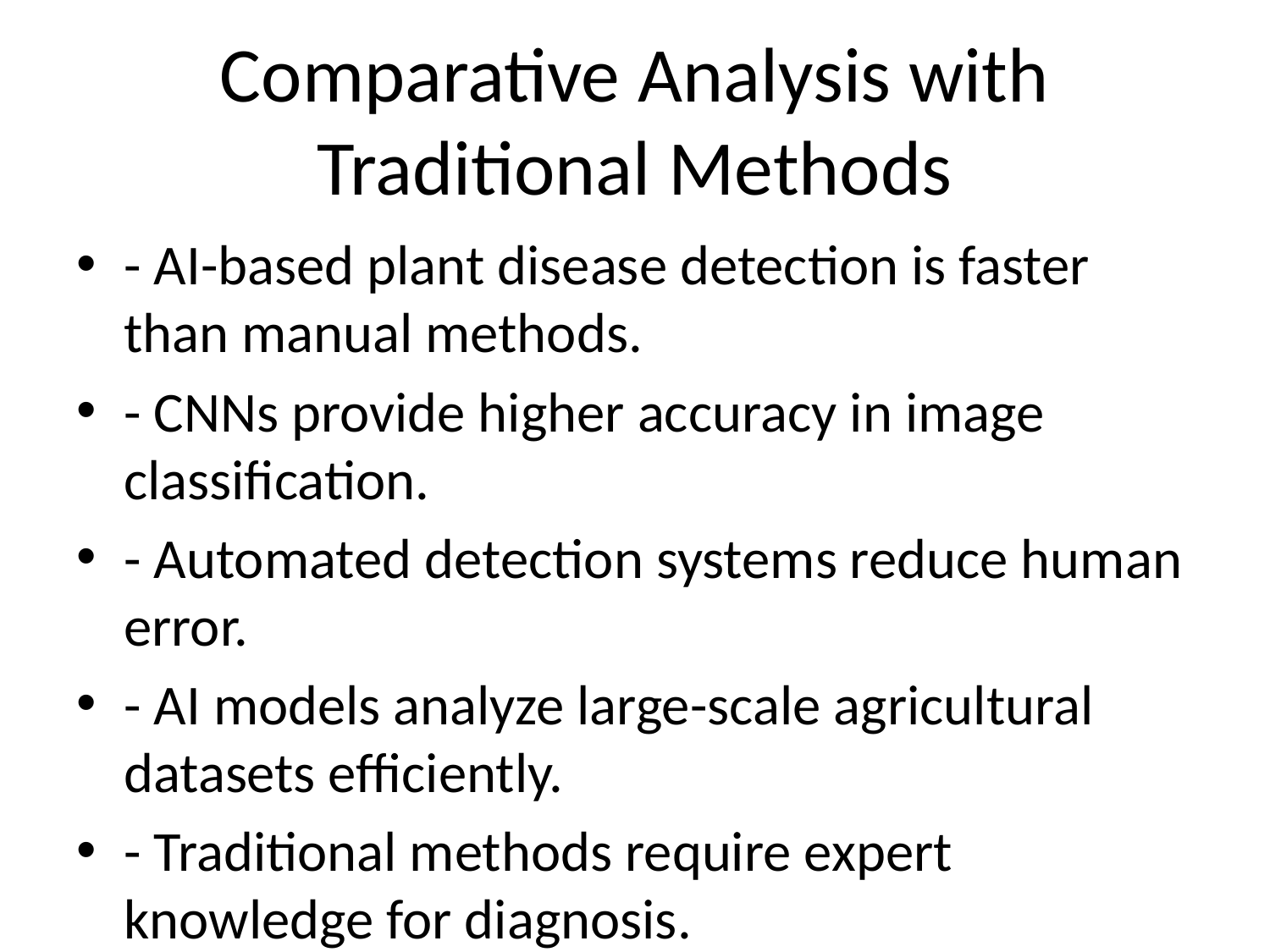

# Comparative Analysis with Traditional Methods
- AI-based plant disease detection is faster than manual methods.
- CNNs provide higher accuracy in image classification.
- Automated detection systems reduce human error.
- AI models analyze large-scale agricultural datasets efficiently.
- Traditional methods require expert knowledge for diagnosis.